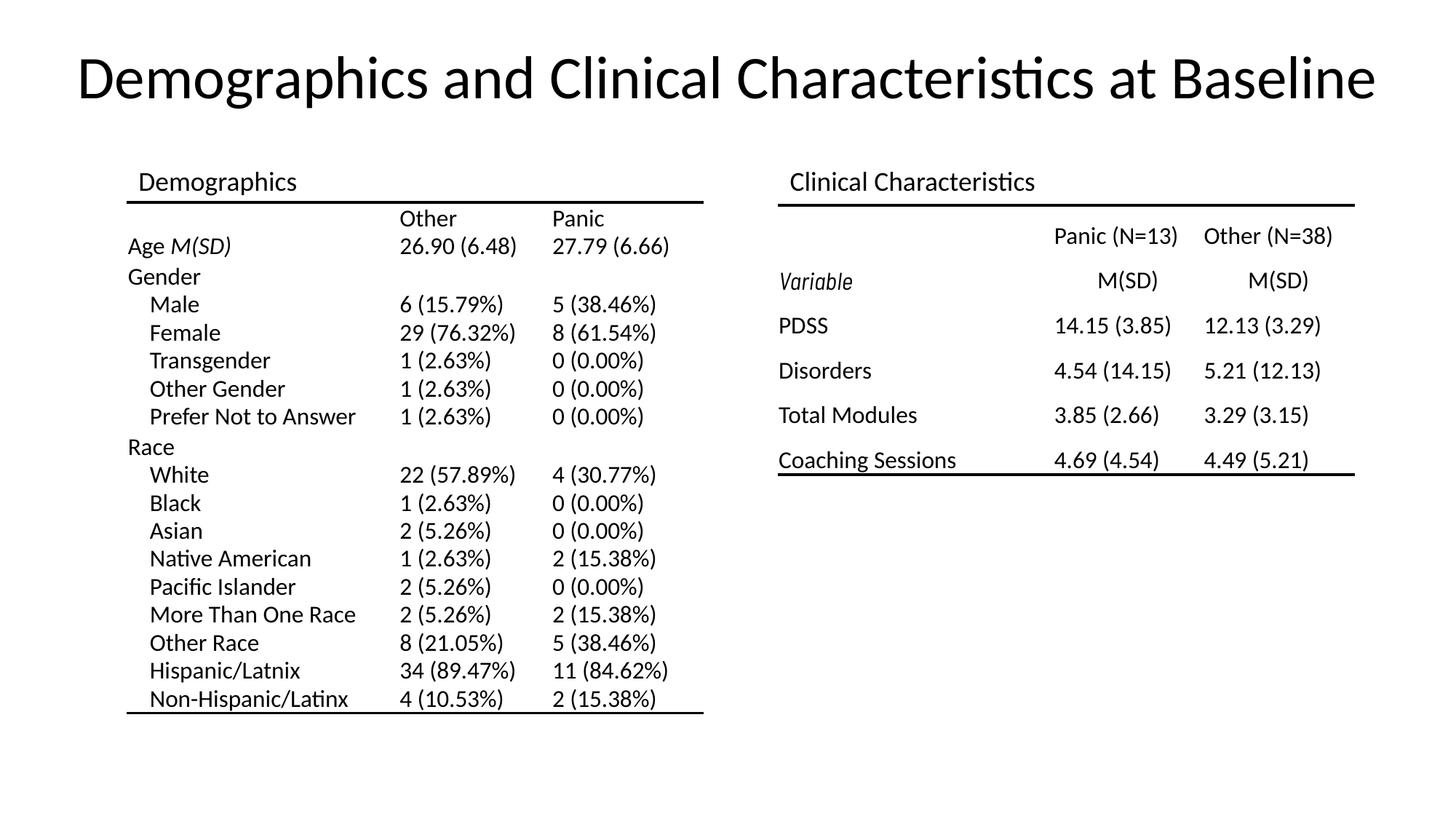

# Demographics and Clinical Characteristics at Baseline
Demographics
Clinical Characteristics
|  | Other | Panic |
| --- | --- | --- |
| Age M(SD) | 26.90 (6.48) | 27.79 (6.66) |
| Gender |  |  |
| Male | 6 (15.79%) | 5 (38.46%) |
| Female | 29 (76.32%) | 8 (61.54%) |
| Transgender | 1 (2.63%) | 0 (0.00%) |
| Other Gender | 1 (2.63%) | 0 (0.00%) |
| Prefer Not to Answer | 1 (2.63%) | 0 (0.00%) |
| Race |  |  |
| White | 22 (57.89%) | 4 (30.77%) |
| Black | 1 (2.63%) | 0 (0.00%) |
| Asian | 2 (5.26%) | 0 (0.00%) |
| Native American | 1 (2.63%) | 2 (15.38%) |
| Pacific Islander | 2 (5.26%) | 0 (0.00%) |
| More Than One Race | 2 (5.26%) | 2 (15.38%) |
| Other Race | 8 (21.05%) | 5 (38.46%) |
| Hispanic/Latnix | 34 (89.47%) | 11 (84.62%) |
| Non-Hispanic/Latinx | 4 (10.53%) | 2 (15.38%) |
|  | Panic (N=13) | Other (N=38) |
| --- | --- | --- |
| Variable | M(SD) | M(SD) |
| PDSS | 14.15 (3.85) | 12.13 (3.29) |
| Disorders | 4.54 (14.15) | 5.21 (12.13) |
| Total Modules | 3.85 (2.66) | 3.29 (3.15) |
| Coaching Sessions | 4.69 (4.54) | 4.49 (5.21) |